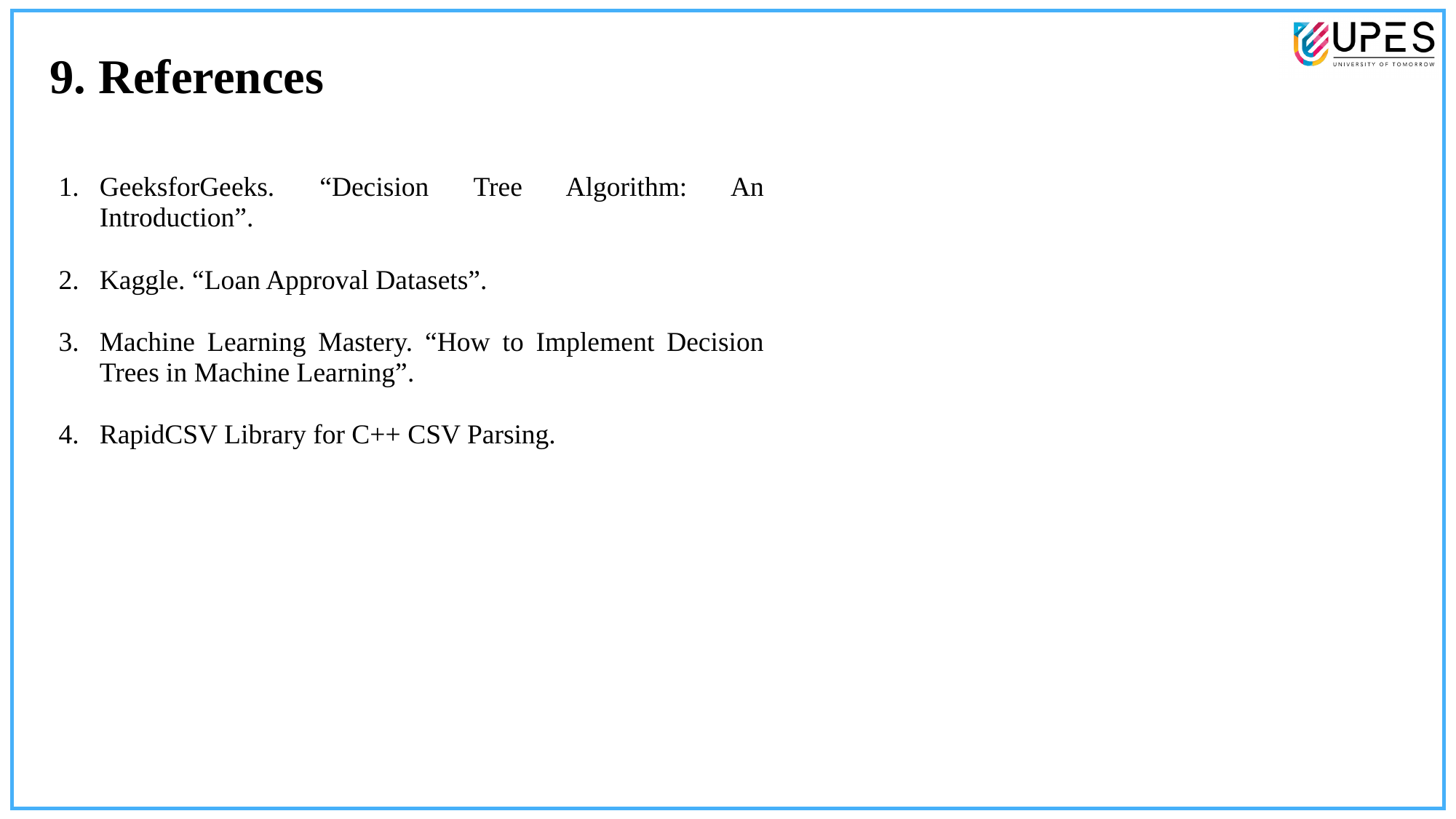

9. References
GeeksforGeeks. “Decision Tree Algorithm: An Introduction”.

Kaggle. “Loan Approval Datasets”.

Machine Learning Mastery. “How to Implement Decision Trees in Machine Learning”.

RapidCSV Library for C++ CSV Parsing.